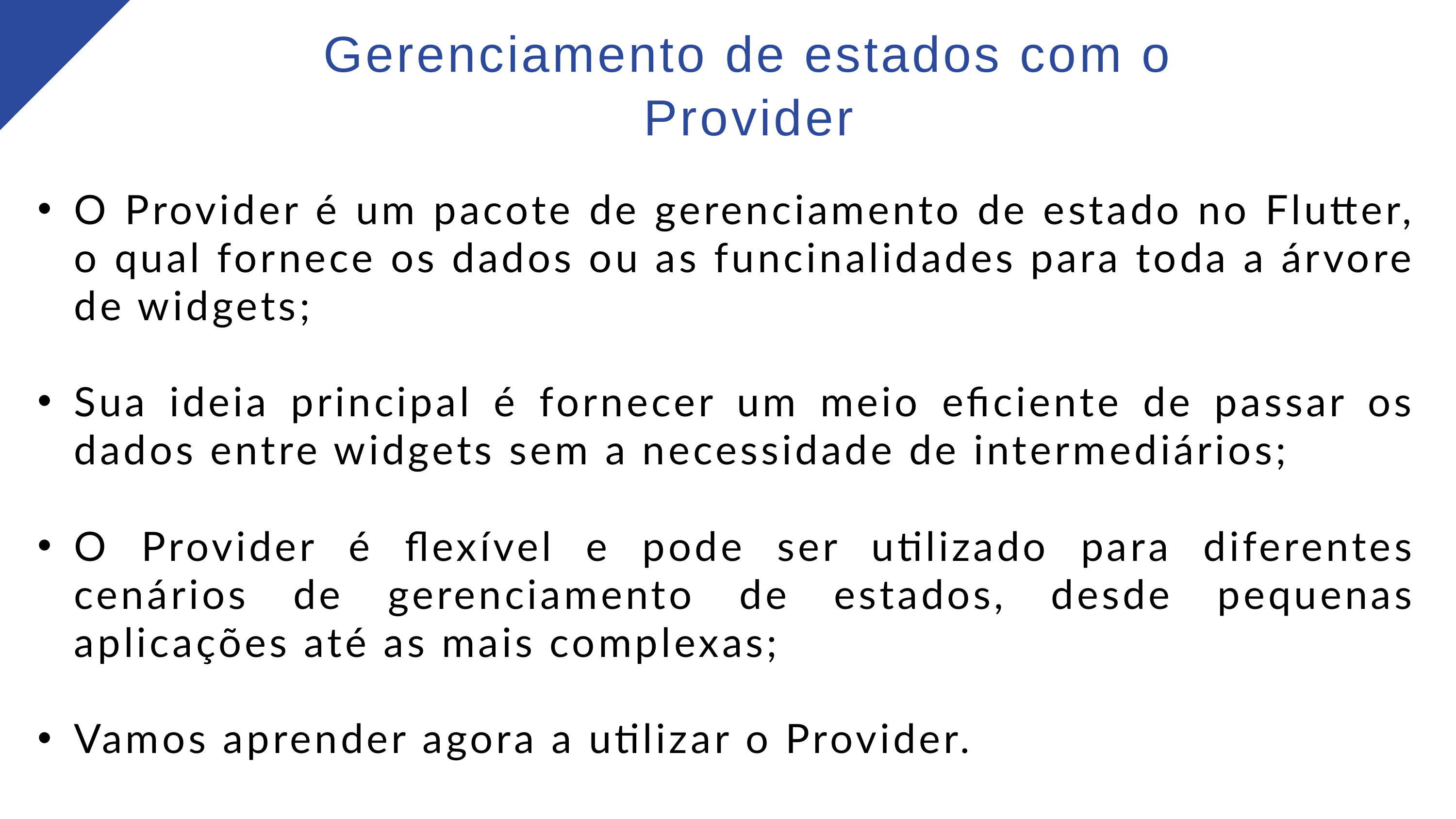

Gerenciamento de estados com o Provider
O Provider é um pacote de gerenciamento de estado no Flutter, o qual fornece os dados ou as funcinalidades para toda a árvore de widgets;

Sua ideia principal é fornecer um meio eficiente de passar os dados entre widgets sem a necessidade de intermediários;

O Provider é flexível e pode ser utilizado para diferentes cenários de gerenciamento de estados, desde pequenas aplicações até as mais complexas;

Vamos aprender agora a utilizar o Provider.